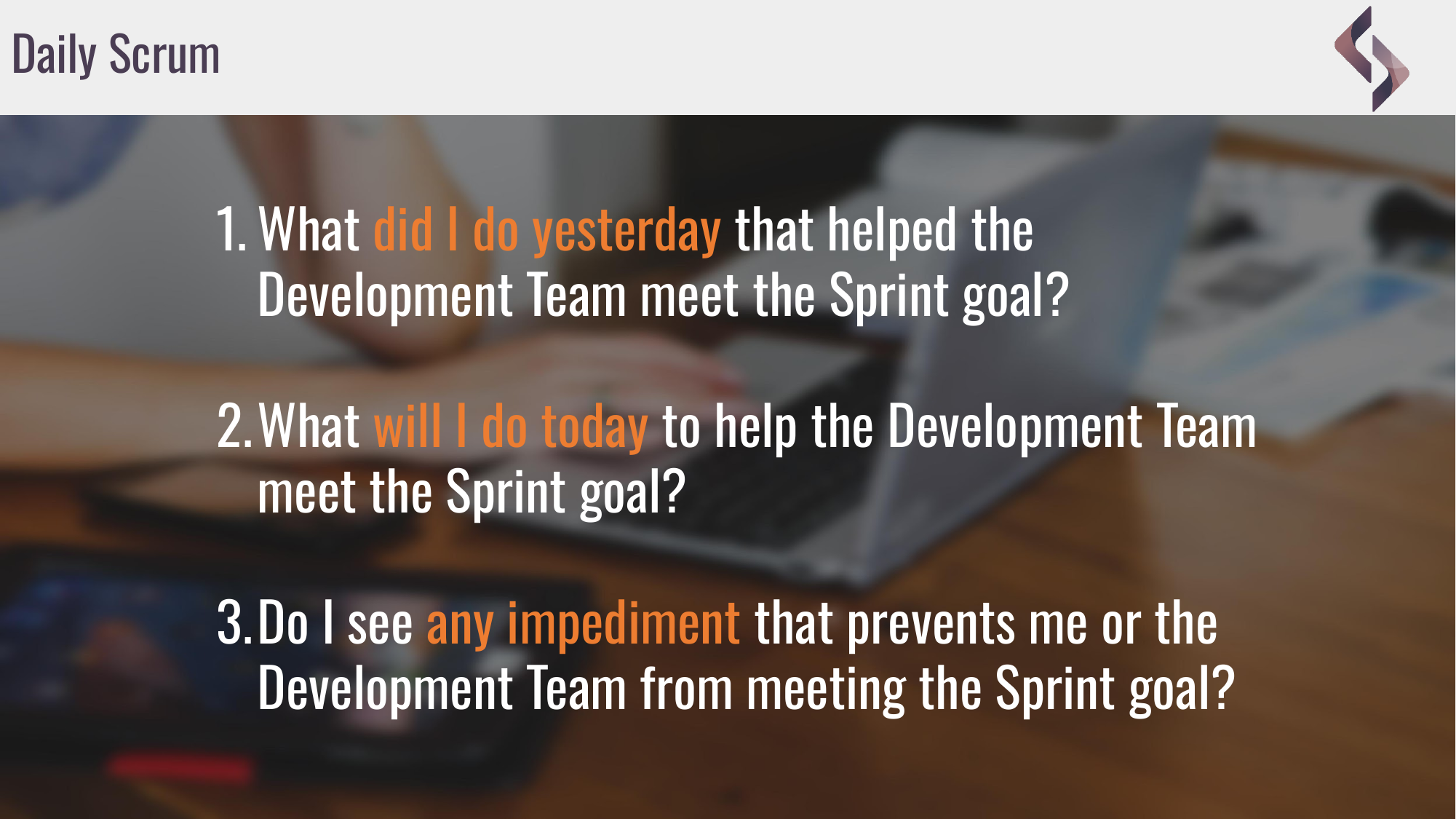

# Daily Scrum
What did I do yesterday that helped the Development Team meet the Sprint goal?

What will I do today to help the Development Team meet the Sprint goal?

Do I see any impediment that prevents me or the Development Team from meeting the Sprint goal?